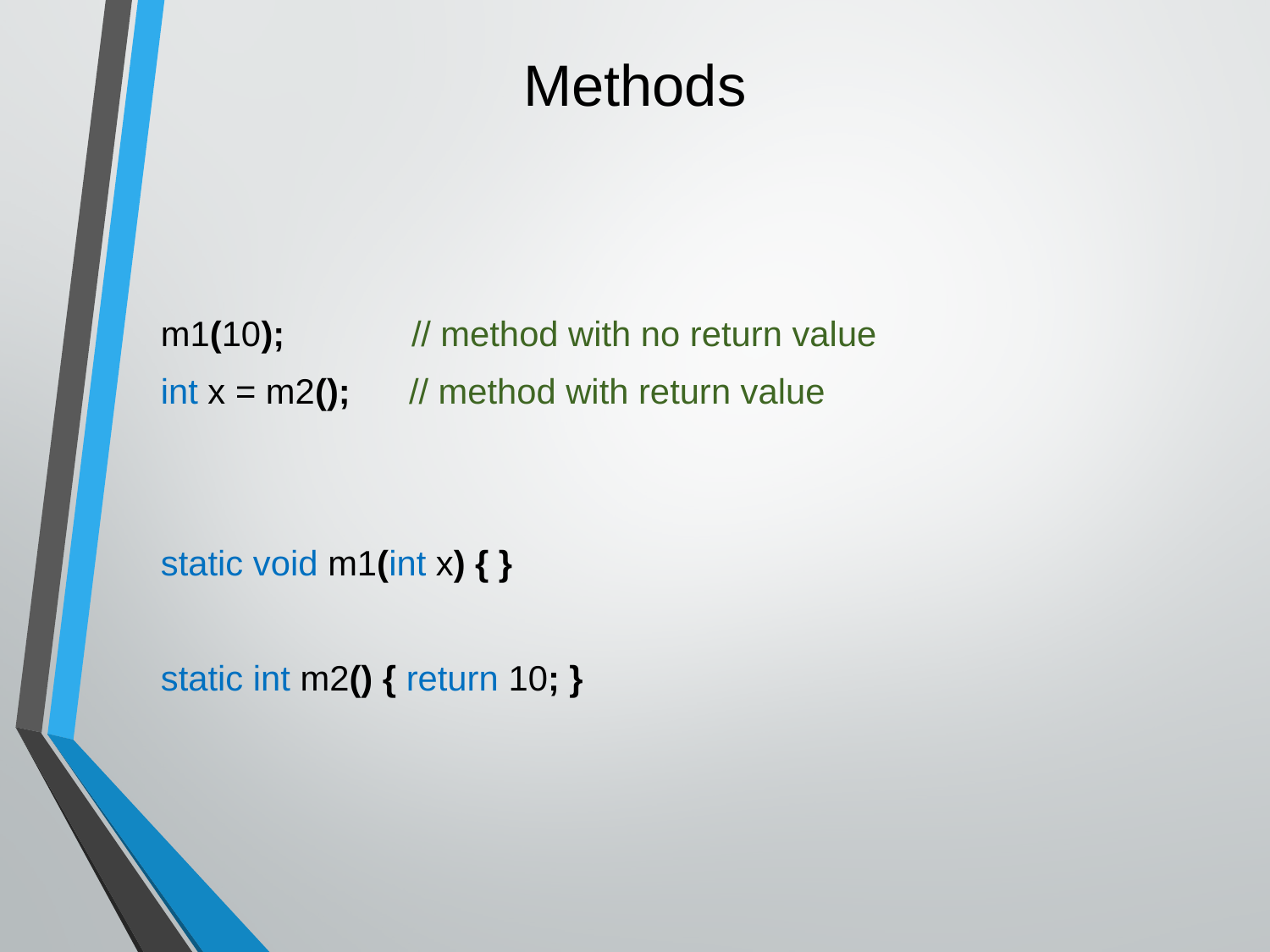

# Methods
m1(10);             // method with no return value
int x = m2();      // method with return value

static void m1(int x) { }

static int m2() { return 10; }